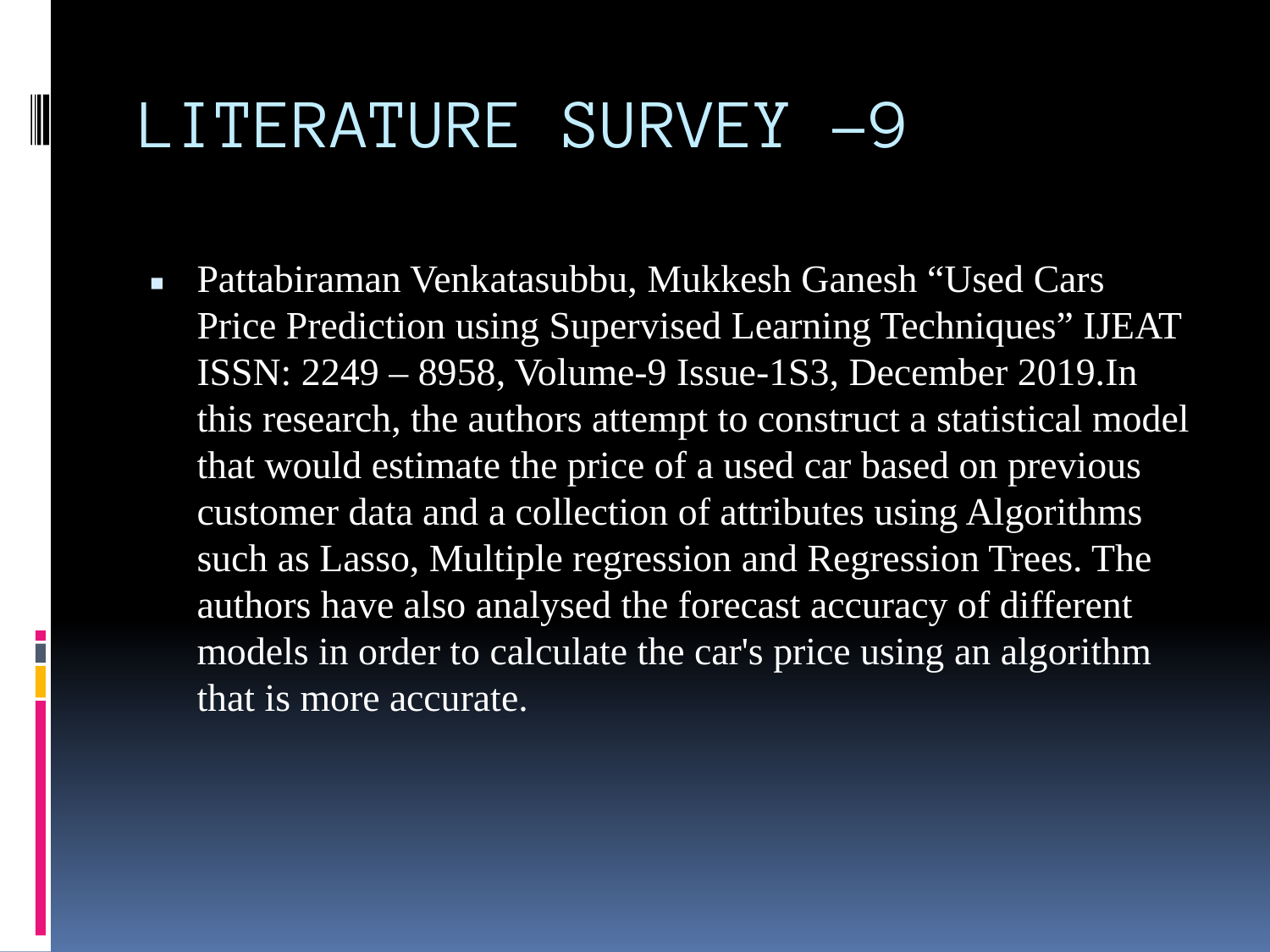

# LITERATURE SURVEY -9
Pattabiraman Venkatasubbu, Mukkesh Ganesh “Used Cars Price Prediction using Supervised Learning Techniques” IJEAT ISSN: 2249 – 8958, Volume-9 Issue-1S3, December 2019.In this research, the authors attempt to construct a statistical model that would estimate the price of a used car based on previous customer data and a collection of attributes using Algorithms such as Lasso, Multiple regression and Regression Trees. The authors have also analysed the forecast accuracy of different models in order to calculate the car's price using an algorithm that is more accurate.